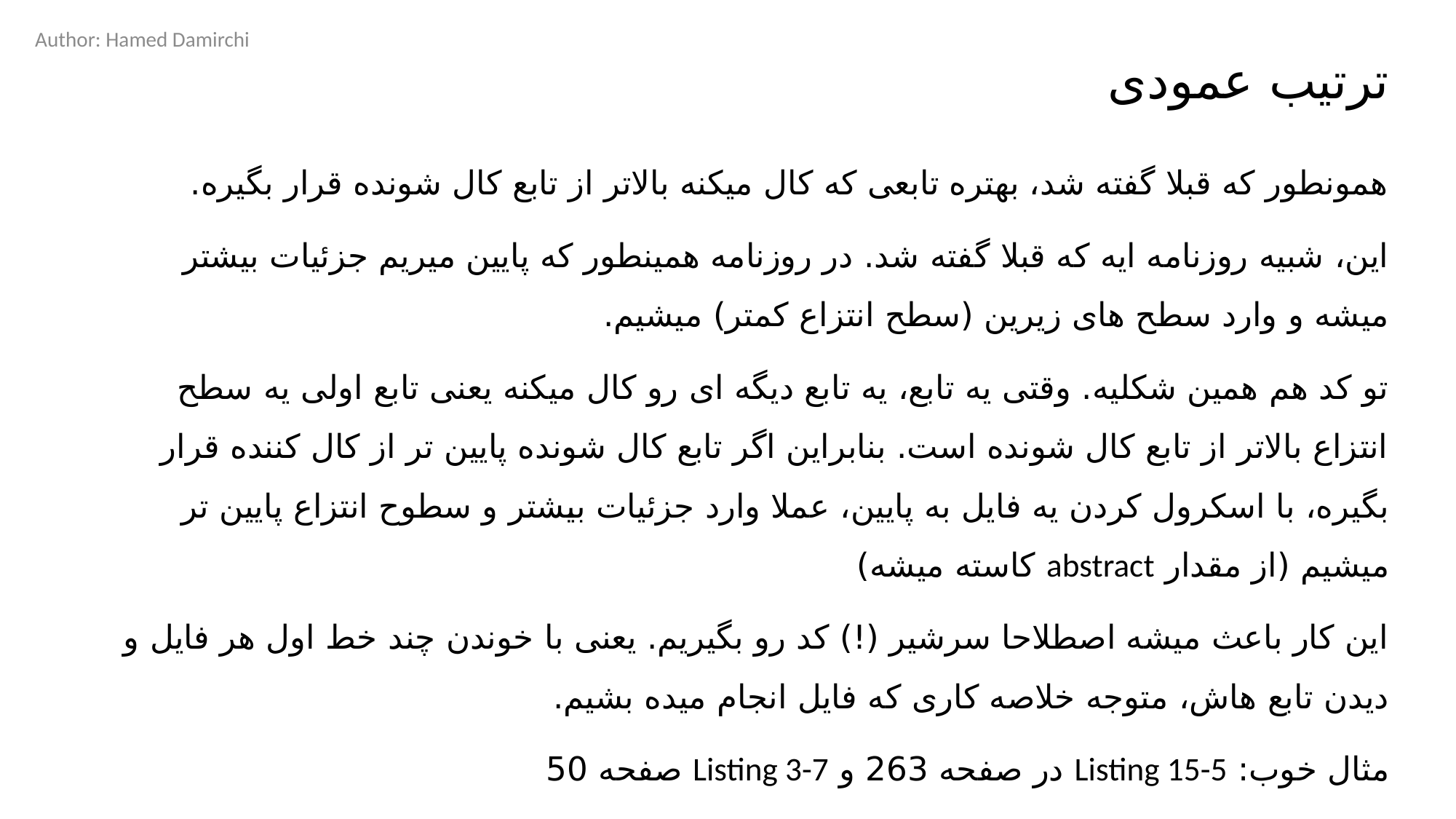

Author: Hamed Damirchi
# ترتیب عمودی
همونطور که قبلا گفته شد، بهتره تابعی که کال میکنه بالاتر از تابع کال شونده قرار بگیره.
این، شبیه روزنامه ایه که قبلا گفته شد. در روزنامه همینطور که پایین میریم جزئیات بیشتر میشه و وارد سطح های زیرین (سطح انتزاع کمتر) میشیم.
تو کد هم همین شکلیه. وقتی یه تابع، یه تابع دیگه ای رو کال میکنه یعنی تابع اولی یه سطح انتزاع بالاتر از تابع کال شونده است. بنابراین اگر تابع کال شونده پایین تر از کال کننده قرار بگیره، با اسکرول کردن یه فایل به پایین، عملا وارد جزئیات بیشتر و سطوح انتزاع پایین تر میشیم (از مقدار abstract کاسته میشه)
این کار باعث میشه اصطلاحا سرشیر (!) کد رو بگیریم. یعنی با خوندن چند خط اول هر فایل و دیدن تابع هاش، متوجه خلاصه کاری که فایل انجام میده بشیم.
مثال خوب: Listing 15-5 در صفحه 263 و Listing 3-7 صفحه 50